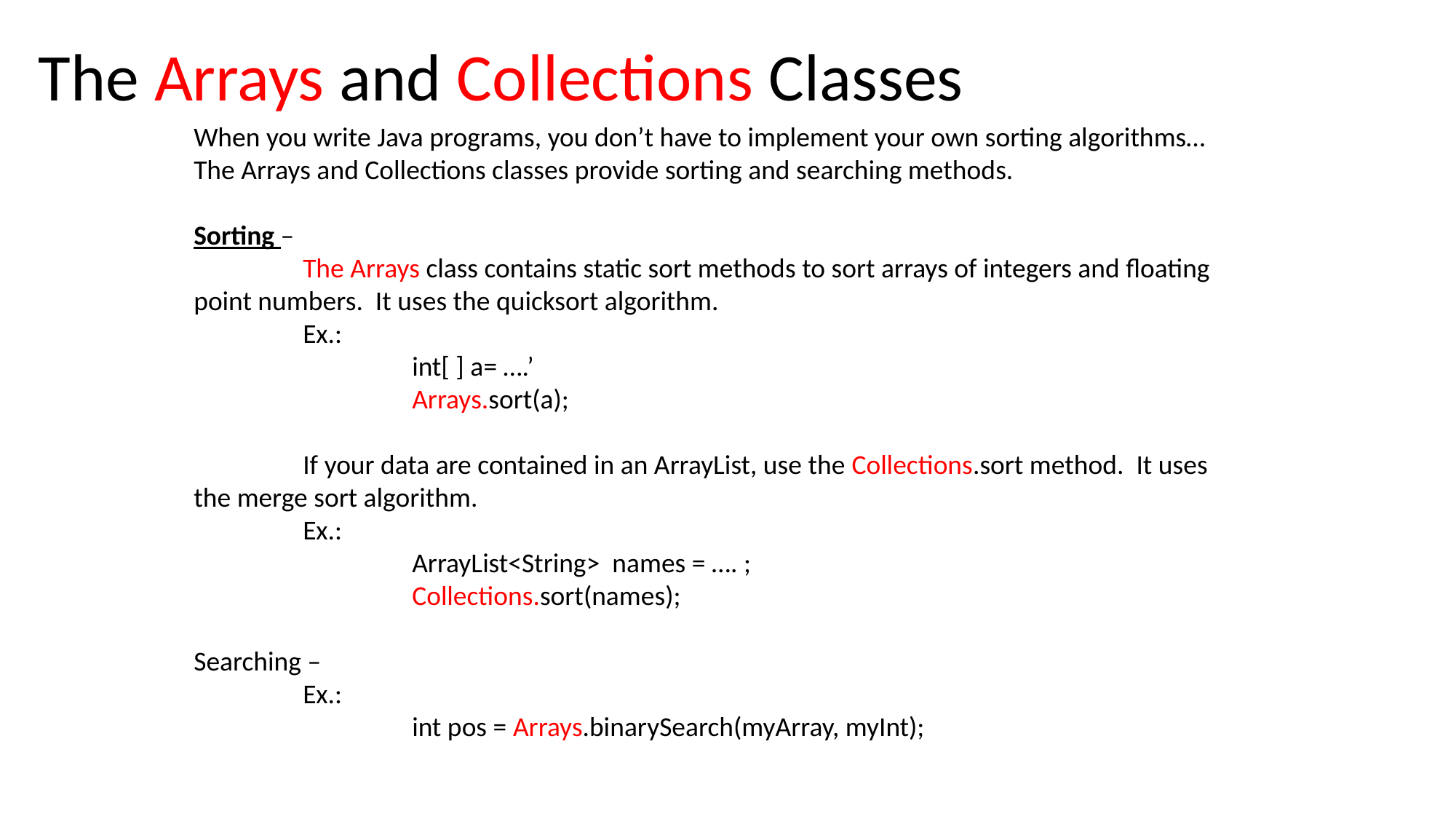

# The Arrays and Collections Classes
When you write Java programs, you don’t have to implement your own sorting algorithms… The Arrays and Collections classes provide sorting and searching methods.

Sorting –
	The Arrays class contains static sort methods to sort arrays of integers and floating point numbers.  It uses the quicksort algorithm.
	Ex.:
		int[ ] a= ….’
		Arrays.sort(a);

	If your data are contained in an ArrayList, use the Collections.sort method.  It uses the merge sort algorithm.
	Ex.:
		ArrayList<String>  names = …. ;
		Collections.sort(names);

Searching –
	Ex.:
		int pos = Arrays.binarySearch(myArray, myInt);